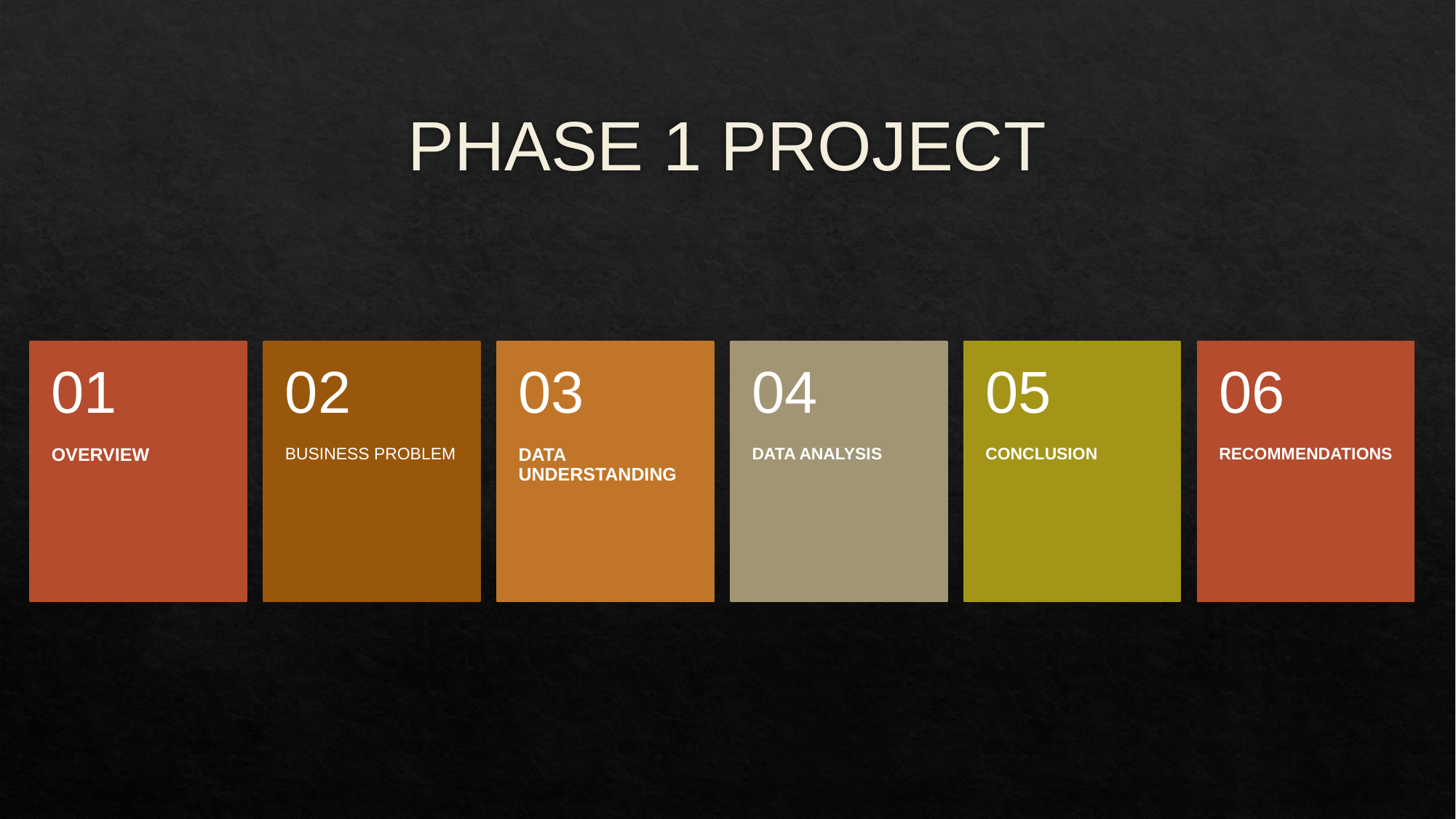

# PHASE 1 PROJECT
OVERVIEW
01
BUSINESS PROBLEM
02
Data Understanding
03
Data Analysis
04
Conclusion
05
Recommendations
06